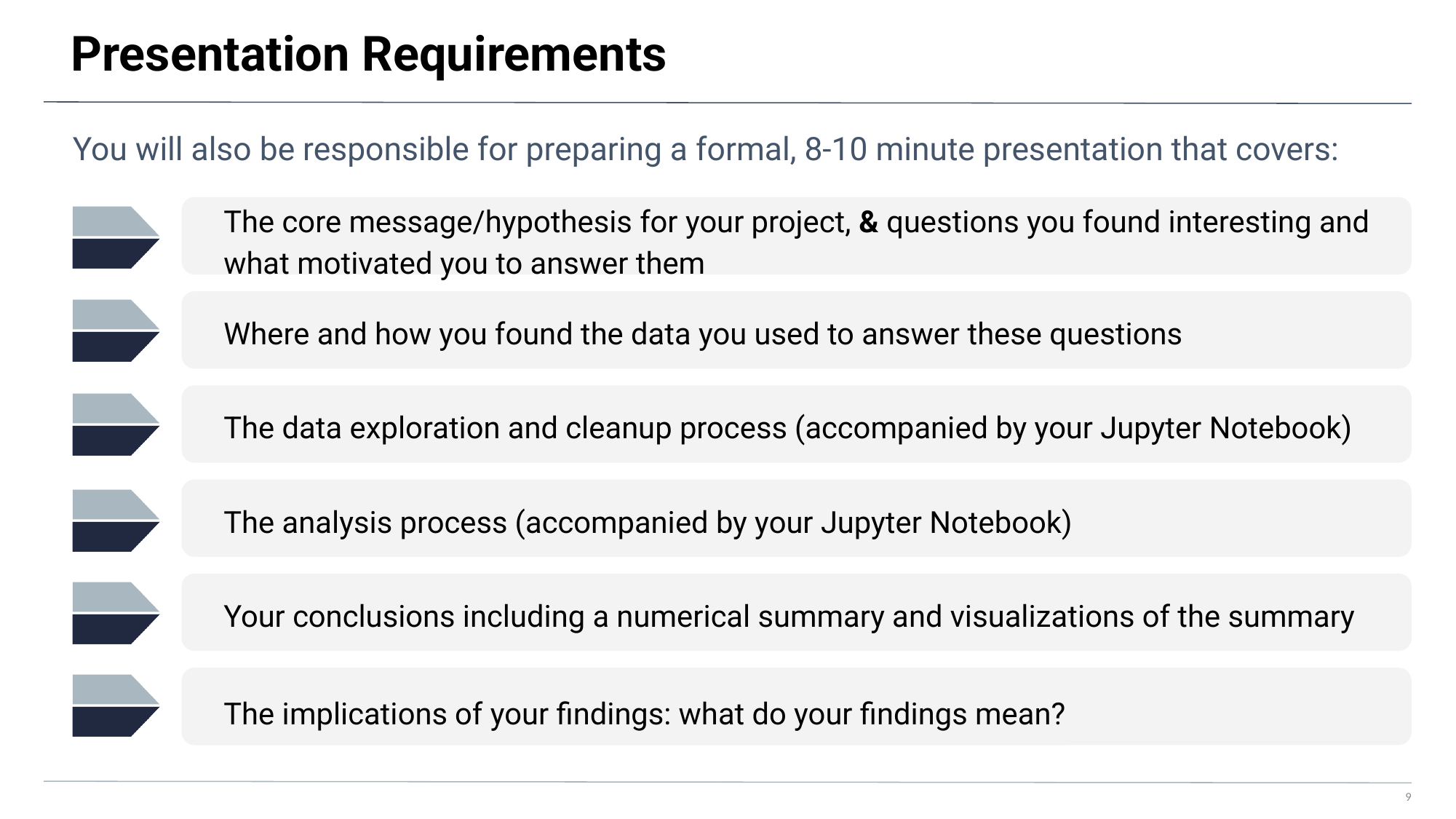

# Presentation Requirements
You will also be responsible for preparing a formal, 8-10 minute presentation that covers:

The core message/hypothesis for your project, & questions you found interesting and what motivated you to answer them
Where and how you found the data you used to answer these questions
The data exploration and cleanup process (accompanied by your Jupyter Notebook)
The analysis process (accompanied by your Jupyter Notebook)
Your conclusions including a numerical summary and visualizations of the summary
The implications of your findings: what do your findings mean?
9